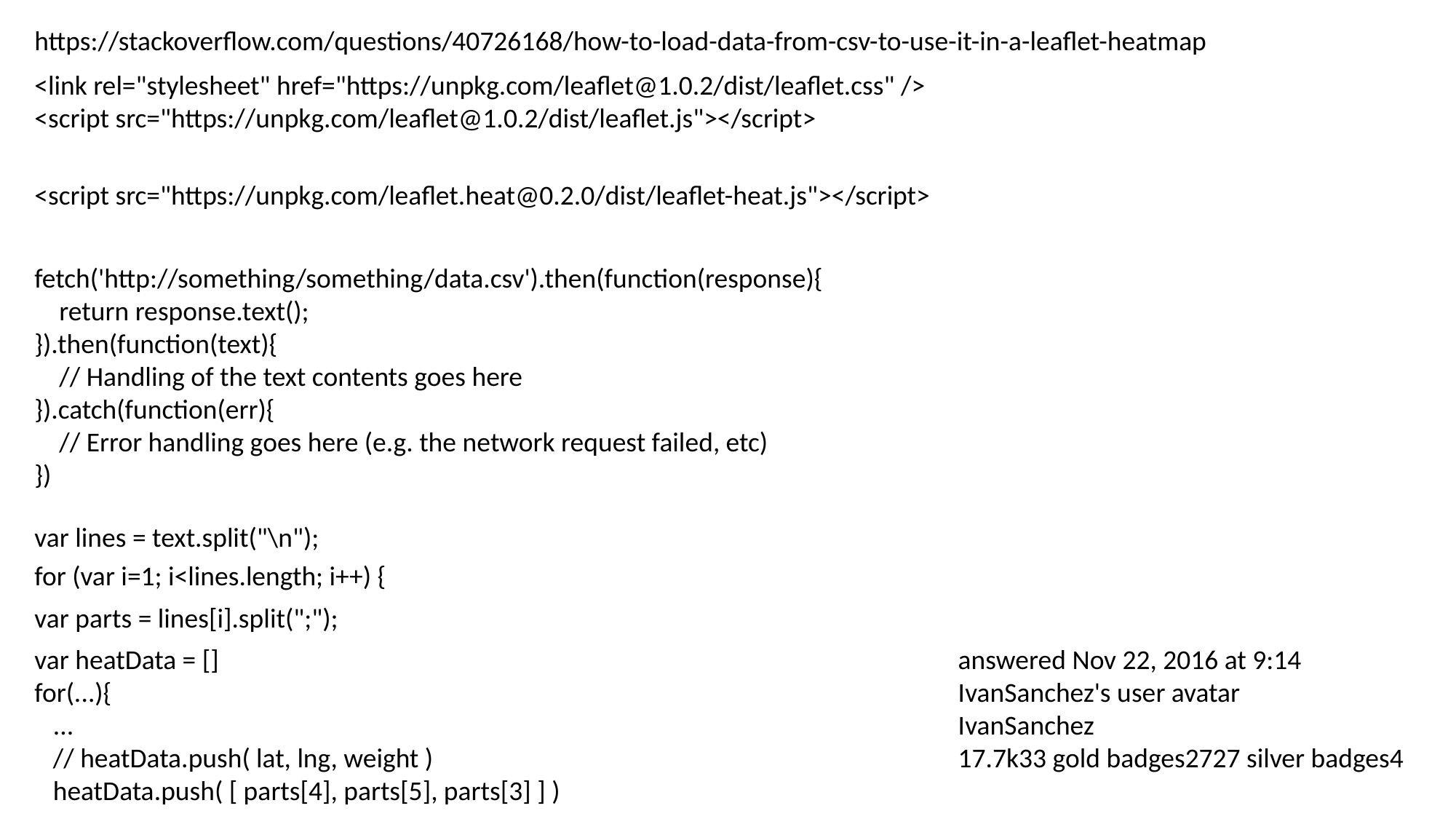

https://stackoverflow.com/questions/40726168/how-to-load-data-from-csv-to-use-it-in-a-leaflet-heatmap
<link rel="stylesheet" href="https://unpkg.com/leaflet@1.0.2/dist/leaflet.css" />
<script src="https://unpkg.com/leaflet@1.0.2/dist/leaflet.js"></script>
<script src="https://unpkg.com/leaflet.heat@0.2.0/dist/leaflet-heat.js"></script>
fetch('http://something/something/data.csv').then(function(response){
    return response.text();
}).then(function(text){
    // Handling of the text contents goes here
}).catch(function(err){
    // Error handling goes here (e.g. the network request failed, etc)
})
var lines = text.split("\n");
for (var i=1; i<lines.length; i++) {
var parts = lines[i].split(";");
var heatData = []
for(...){
   ...
   // heatData.push( lat, lng, weight )
   heatData.push( [ parts[4], parts[5], parts[3] ] )
answered Nov 22, 2016 at 9:14
IvanSanchez's user avatar
IvanSanchez
17.7k33 gold badges2727 silver badges4